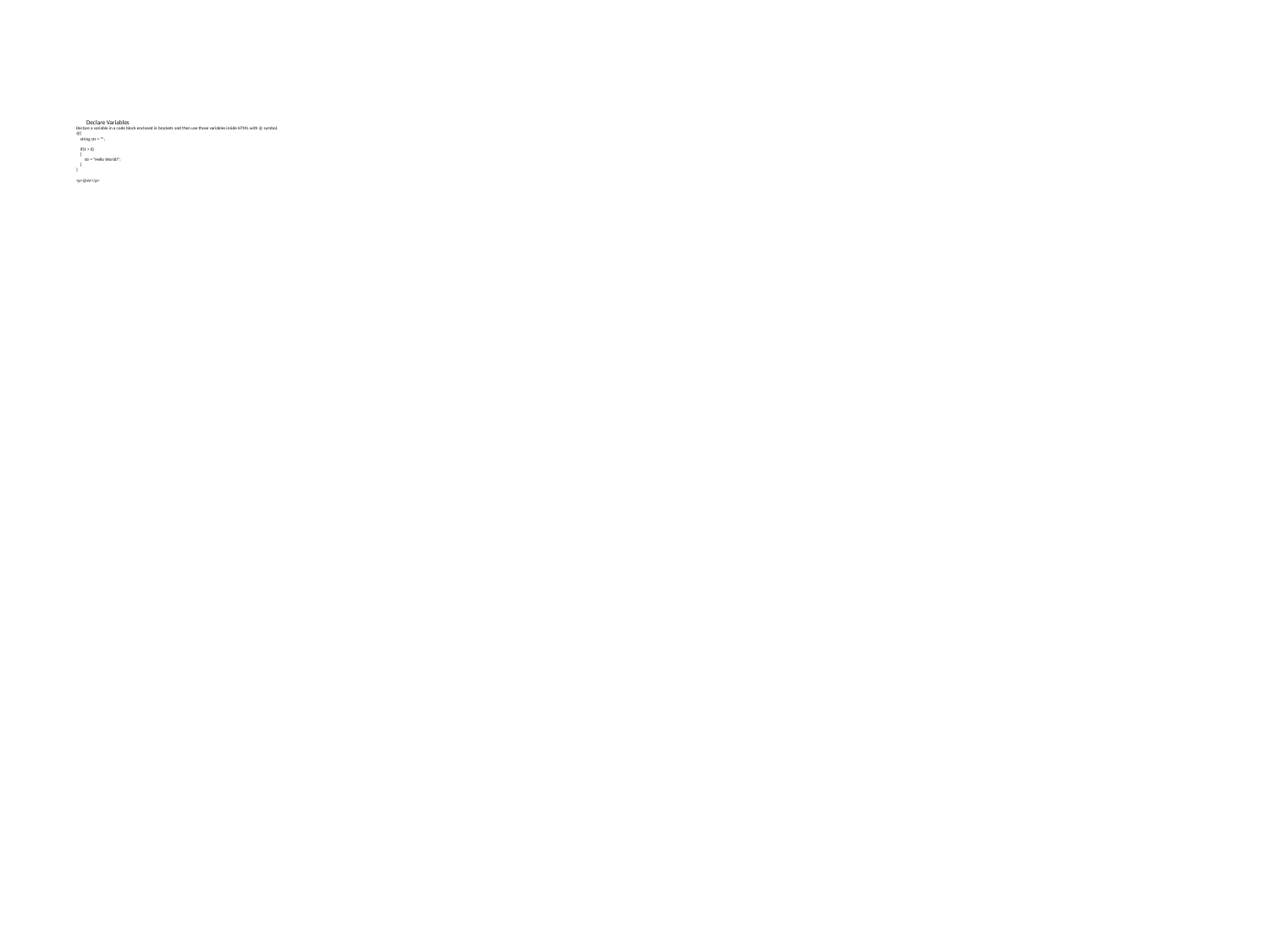

# Declare Variables Declare a variable in a code block enclosed in brackets and then use those variables inside HTML with @ symbol. @{ string str = ""; if(1 > 0) { str = "Hello World!"; } } <p>@str</p>